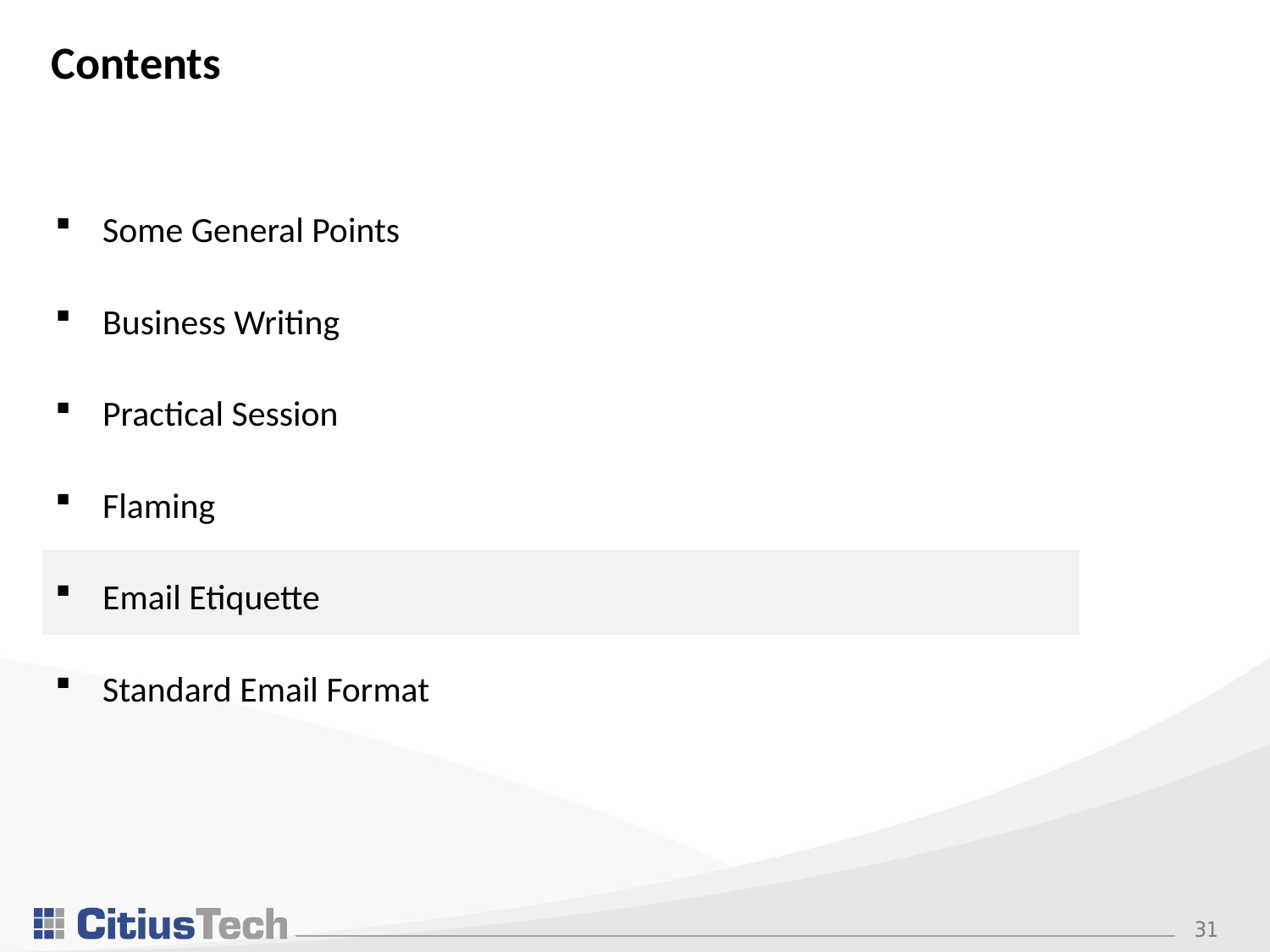

# Contents
Some General Points
Business Writing
Practical Session
Flaming
Email Etiquette
Standard Email Format